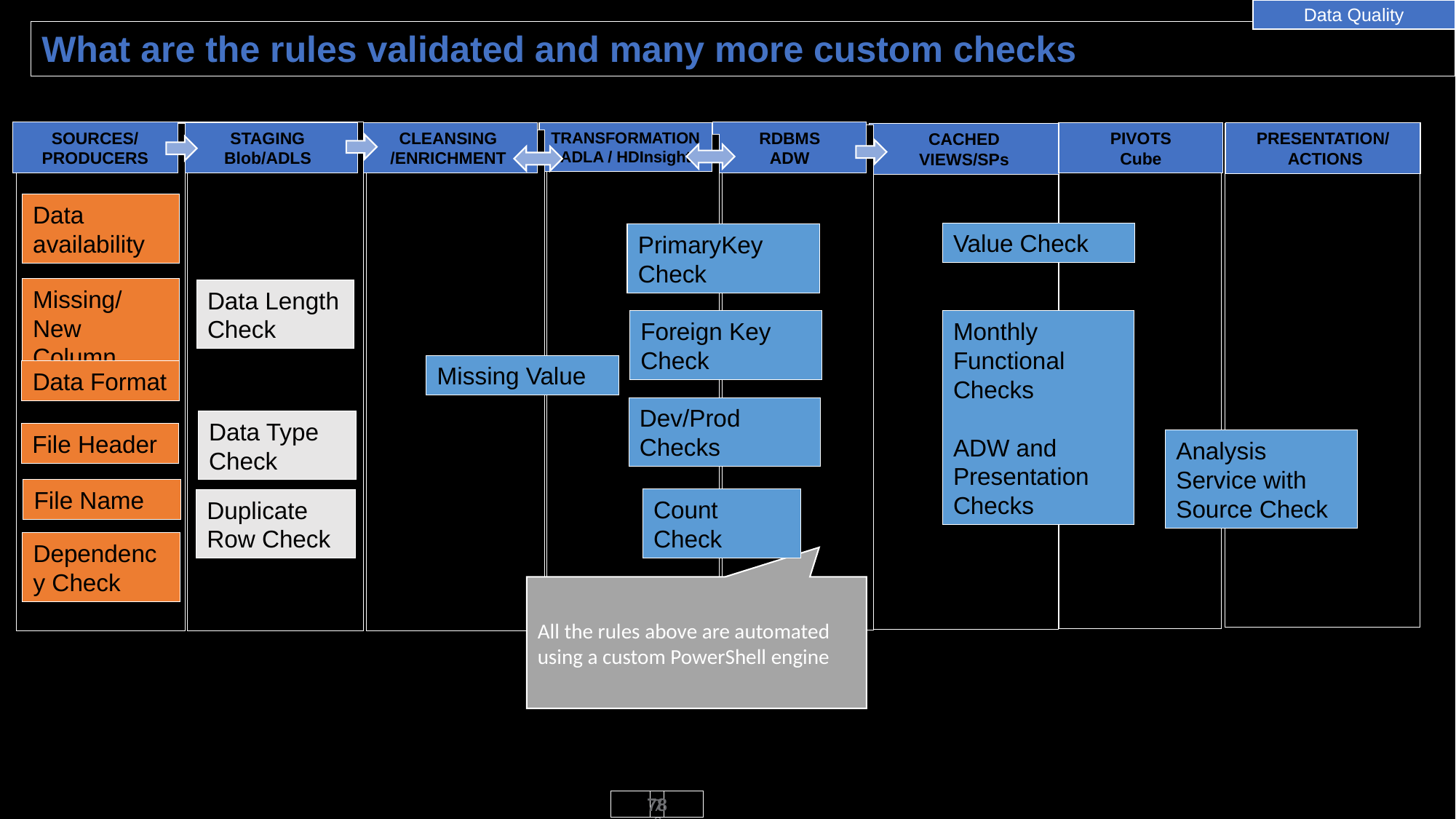

Data Quality
What are the rules validated and many more custom checks

RDBMS
ADW
SOURCES/
PRODUCERS
STAGING
Blob/ADLS
CLEANSING
/ENRICHMENT
TRANSFORMATION
ADLA / HDInsight
PIVOTS
Cube
PRESENTATION/
 ACTIONS
CACHED
VIEWS/SPs

Data availability
Value Check
PrimaryKey Check
Missing/ New Column
Data Length Check
Foreign Key Check
Monthly Functional Checks

ADW and Presentation Checks
Missing Value
Data Format
Dev/Prod Checks
Data Type Check
File Header
Analysis Service with Source Check
File Name
Count Check
Duplicate Row Check
Dependency Check
All the rules above are automated using a custom PowerShell engine
78
78